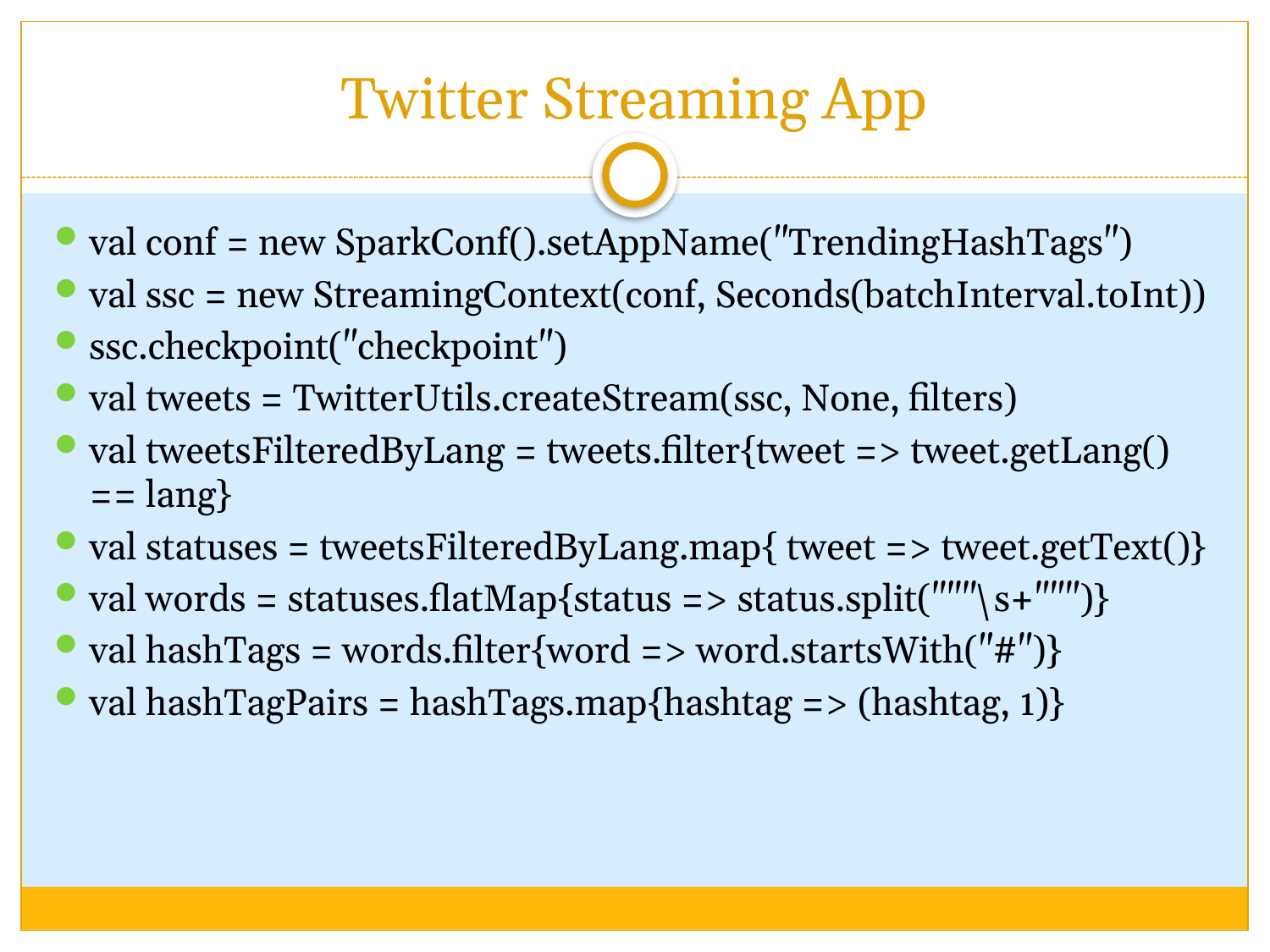

# Twitter Streaming App
val conf = new SparkConf().setAppName("TrendingHashTags")
val ssc = new StreamingContext(conf, Seconds(batchInterval.toInt))
ssc.checkpoint("checkpoint")
val tweets = TwitterUtils.createStream(ssc, None, filters)
val tweetsFilteredByLang = tweets.filter{tweet => tweet.getLang() == lang}
val statuses = tweetsFilteredByLang.map{ tweet => tweet.getText()}
val words = statuses.flatMap{status => status.split("""\s+""")}
val hashTags = words.filter{word => word.startsWith("#")}
val hashTagPairs = hashTags.map{hashtag => (hashtag, 1)}